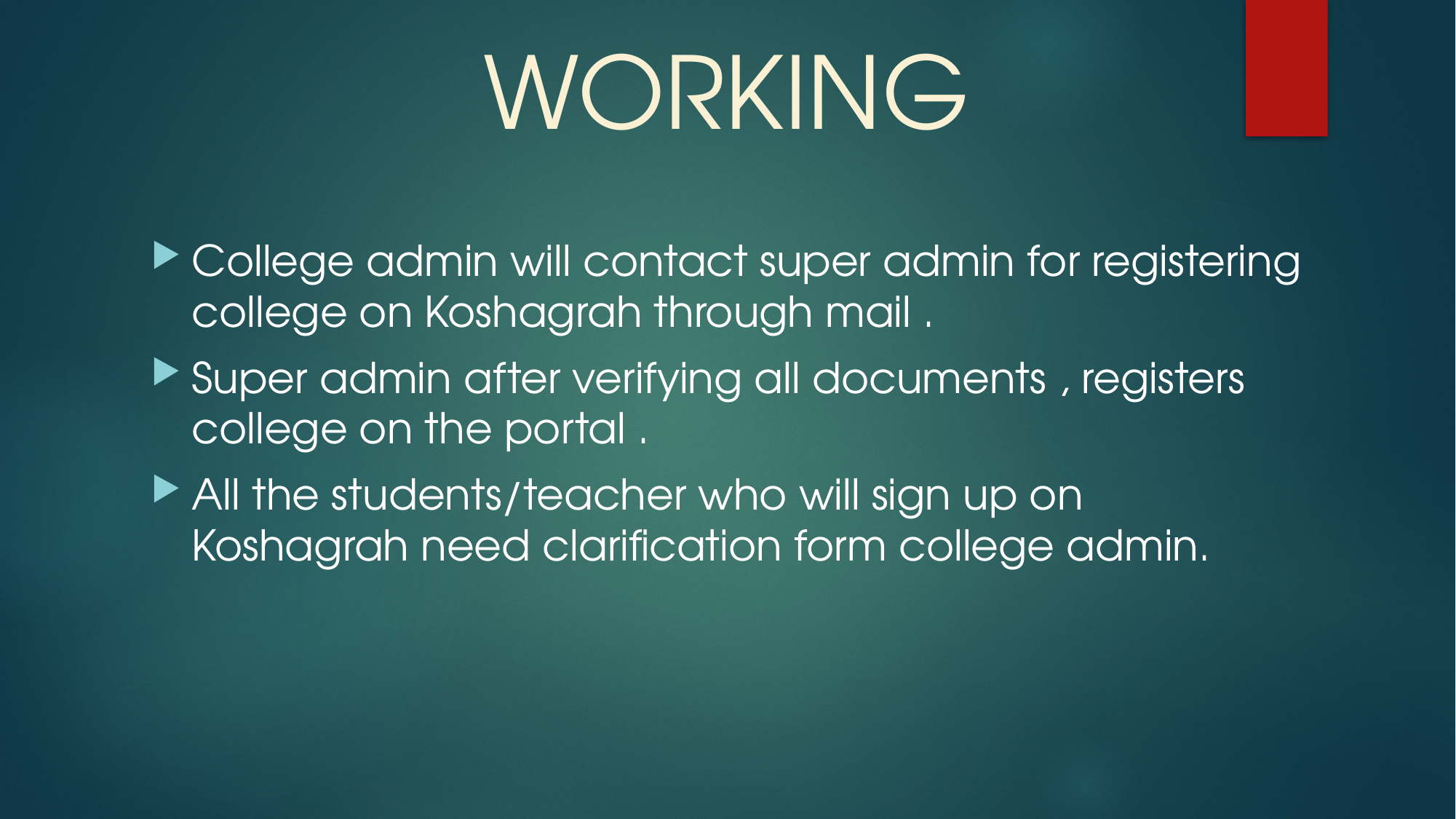

# WORKING
College admin will contact super admin for registering college on Koshagrah through mail .
Super admin after verifying all documents , registers college on the portal .
All the students/teacher who will sign up on Koshagrah need clarification form college admin.